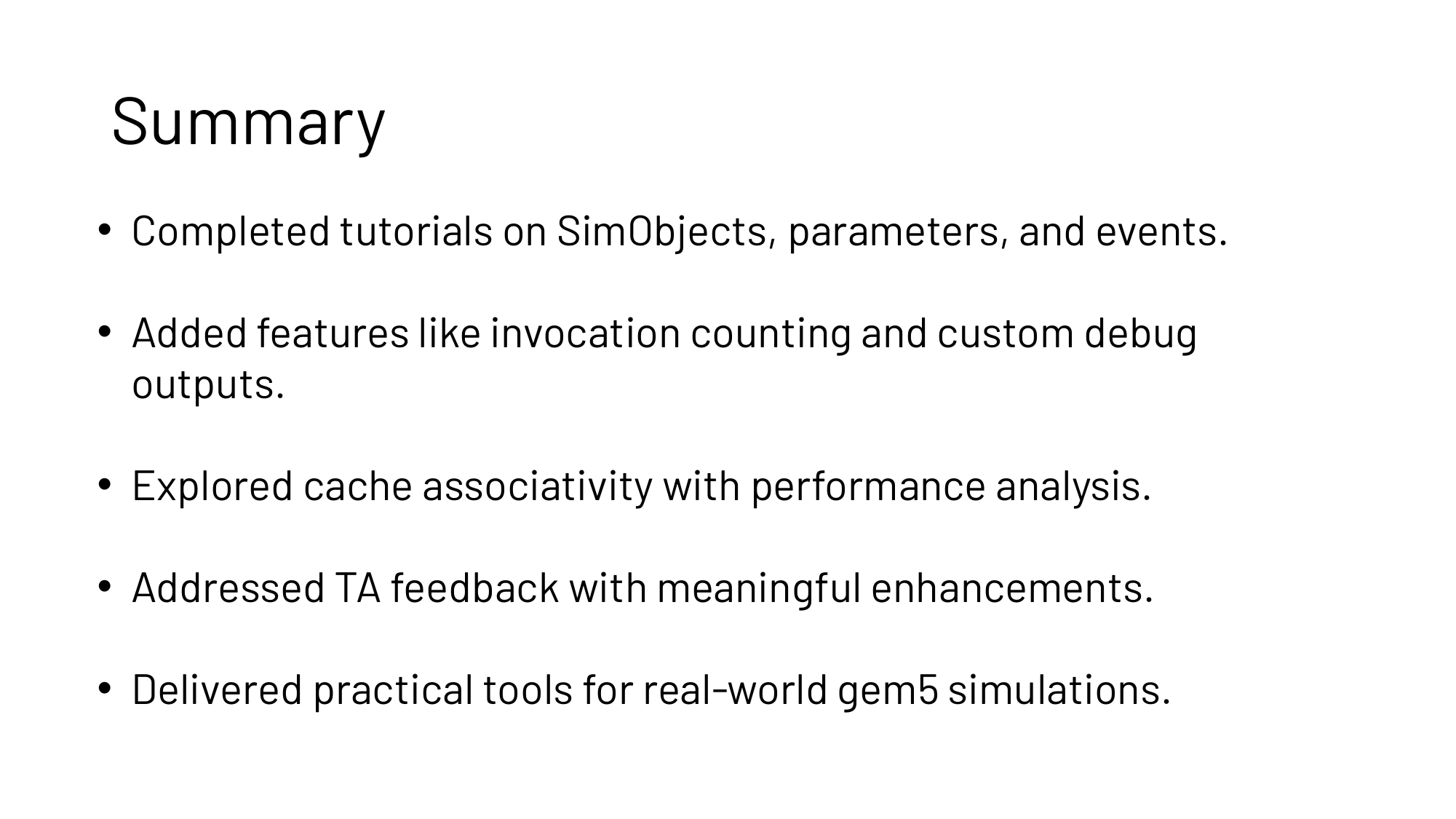

# Summary
Completed tutorials on SimObjects, parameters, and events.

Added features like invocation counting and custom debug outputs.

Explored cache associativity with performance analysis.

Addressed TA feedback with meaningful enhancements.

Delivered practical tools for real-world gem5 simulations.